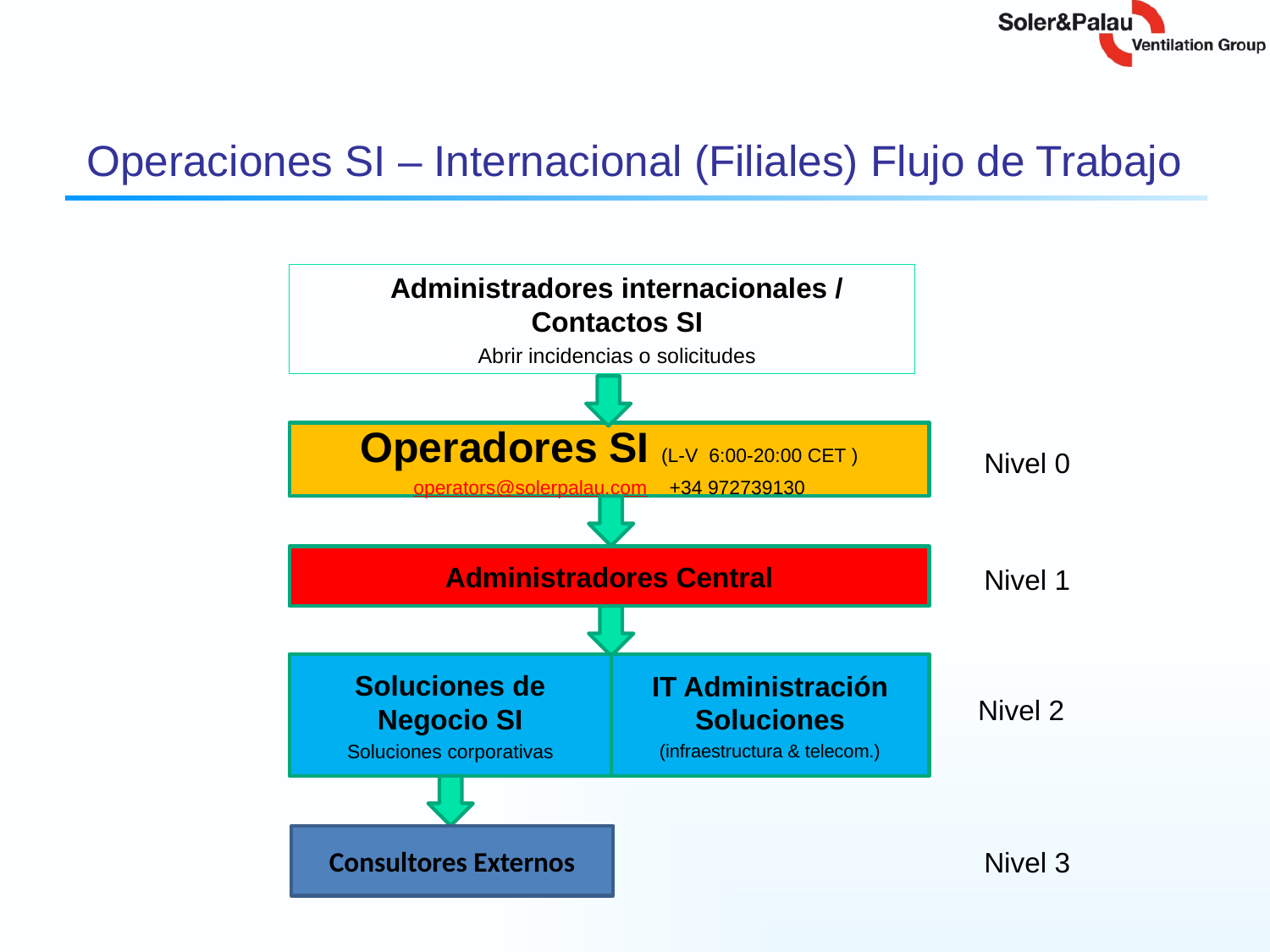

# Operaciones SI – Internacional (Filiales) Flujo de Trabajo
Administradores internacionales / Contactos SI
Abrir incidencias o solicitudes

Operadores SI (L-V  6:00-20:00 CET )
operators@solerpalau.com    +34 972739130
Nivel 0

Administradores Central
Nivel 1

Soluciones de Negocio SI
Soluciones corporativas
IT Administración Soluciones
(infraestructura & telecom.)
Nivel 2

Consultores Externos
Nivel 3